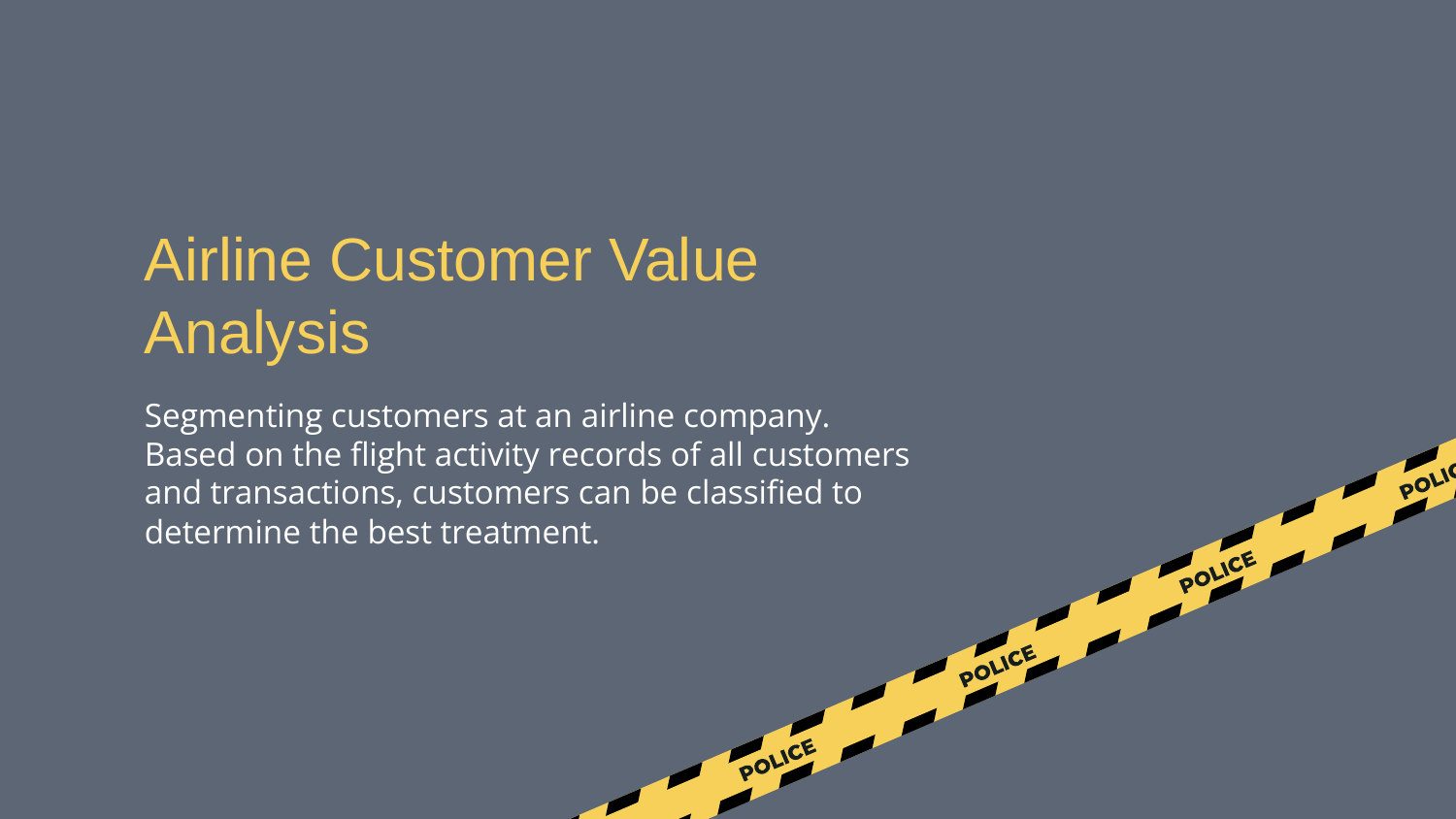

# Airline Customer Value Analysis
Segmenting customers at an airline company. Based on the flight activity records of all customers and transactions, customers can be classified to determine the best treatment.